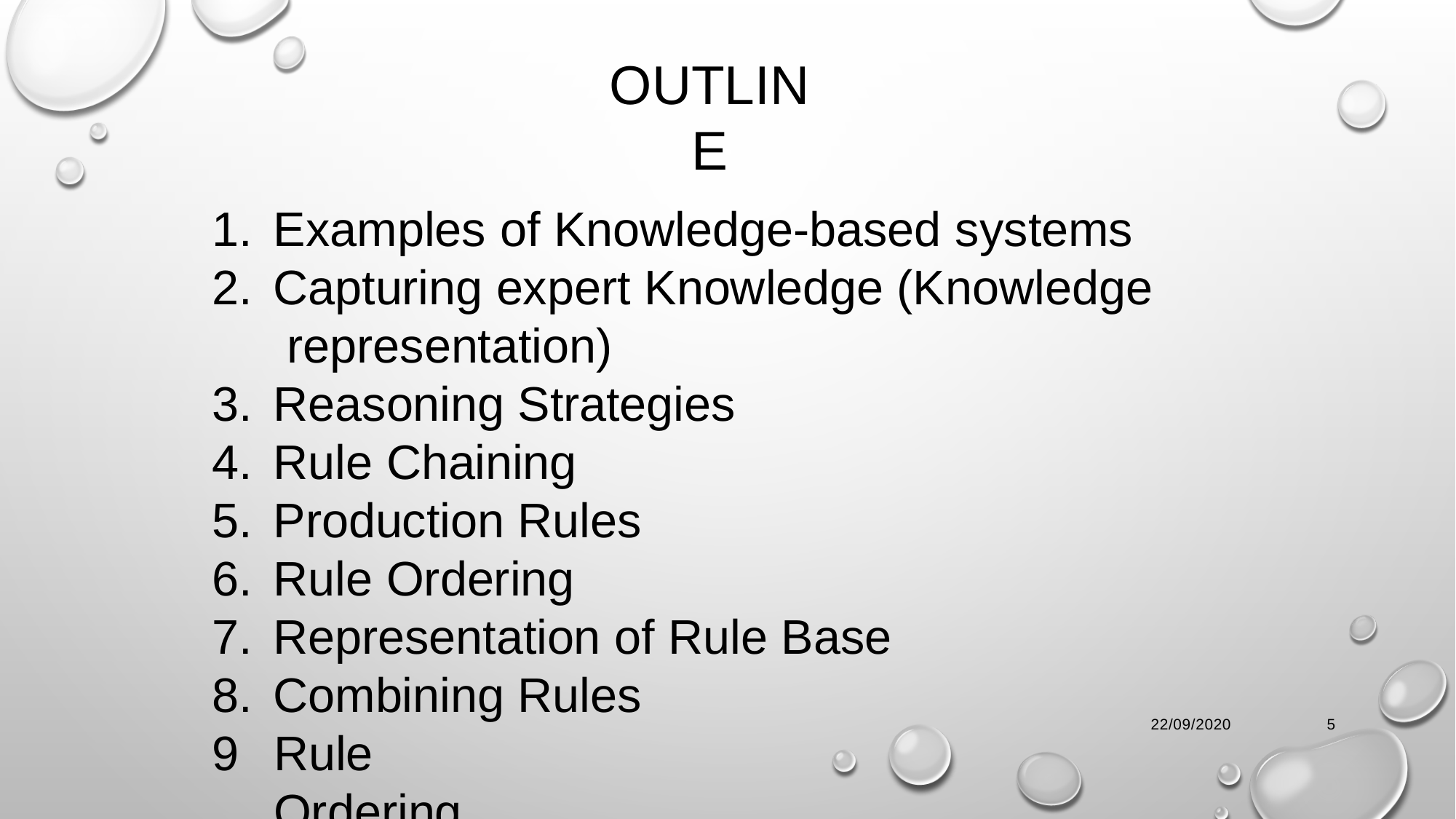

# OUTLINE
Examples of Knowledge-based systems
Capturing expert Knowledge (Knowledge  representation)
Reasoning Strategies
Rule Chaining
Production Rules
Rule Ordering
Representation of Rule Base
Combining Rules
22/09/2020
5
9.
Rule Ordering